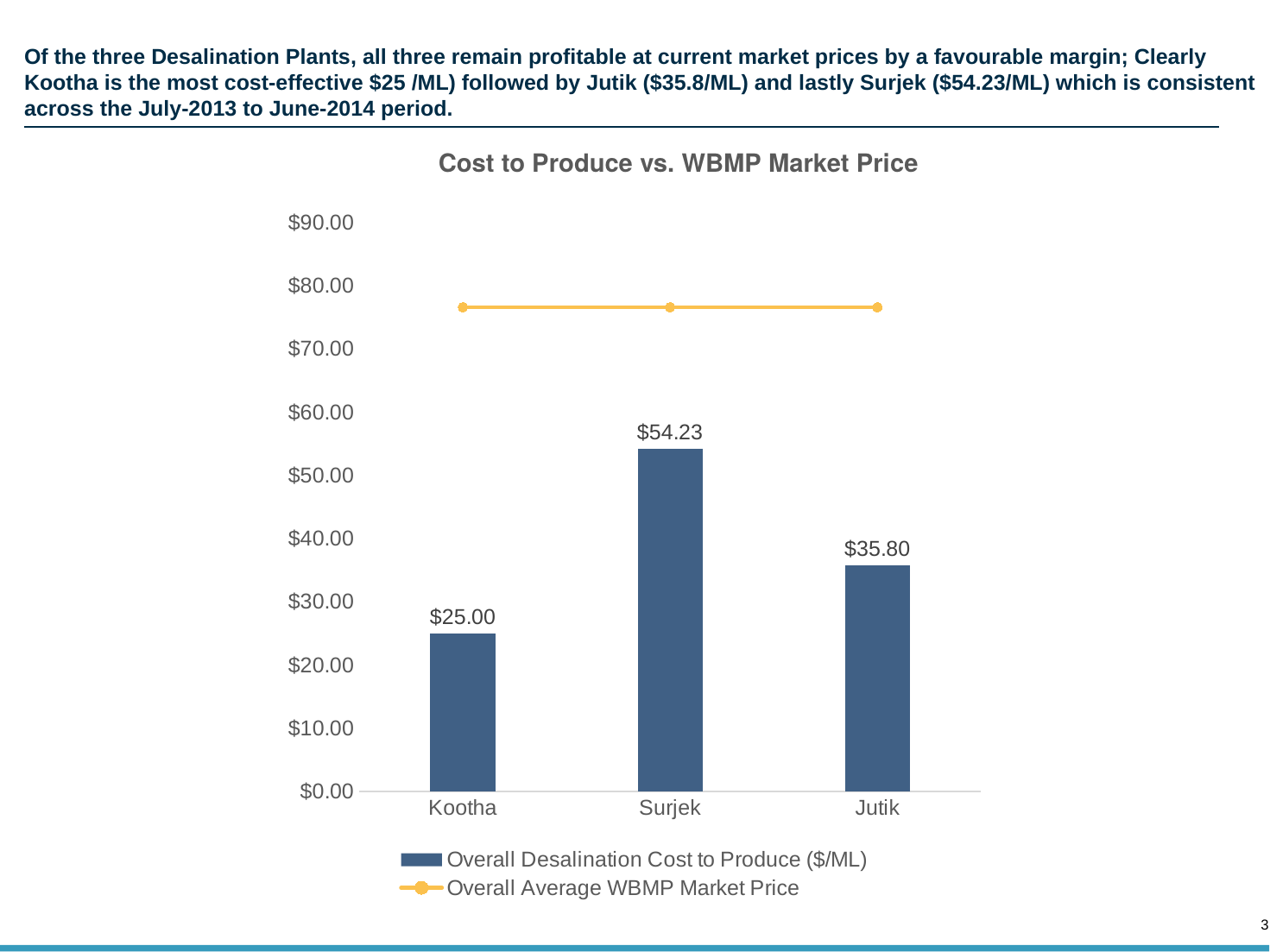

# Of the three Desalination Plants, all three remain profitable at current market prices by a favourable margin; Clearly Kootha is the most cost-effective $25 /ML) followed by Jutik ($35.8/ML) and lastly Surjek ($54.23/ML) which is consistent across the July-2013 to June-2014 period.
Cost to Produce vs. WBMP Market Price

### Chart

| Category | Overall Desalination Cost to Produce ($/ML) | Overall Average WBMP Market Price |
|---|---|---|
| Kootha | 25.00137400520988 | 76.57768341657766 |
| Surjek | 54.231506516209784 | 76.57768341657766 |
| Jutik | 35.804189198254974 | 76.57768341657766 |